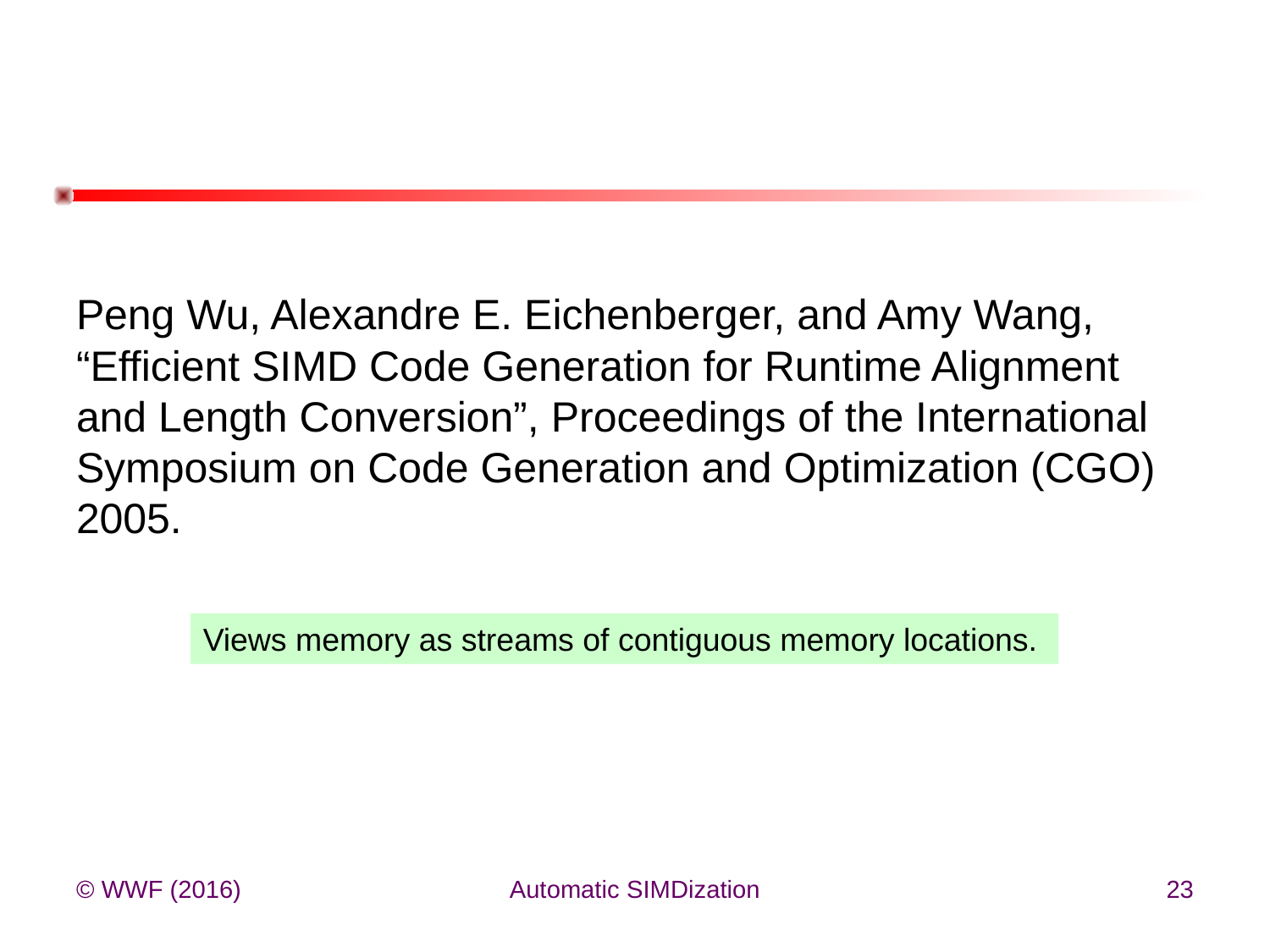

#

Peng Wu, Alexandre E. Eichenberger, and Amy Wang, “Efficient SIMD Code Generation for Runtime Alignment and Length Conversion”, Proceedings of the International Symposium on Code Generation and Optimization (CGO) 2005.
Views memory as streams of contiguous memory locations.
© WWF (2016)
Automatic SIMDization
23